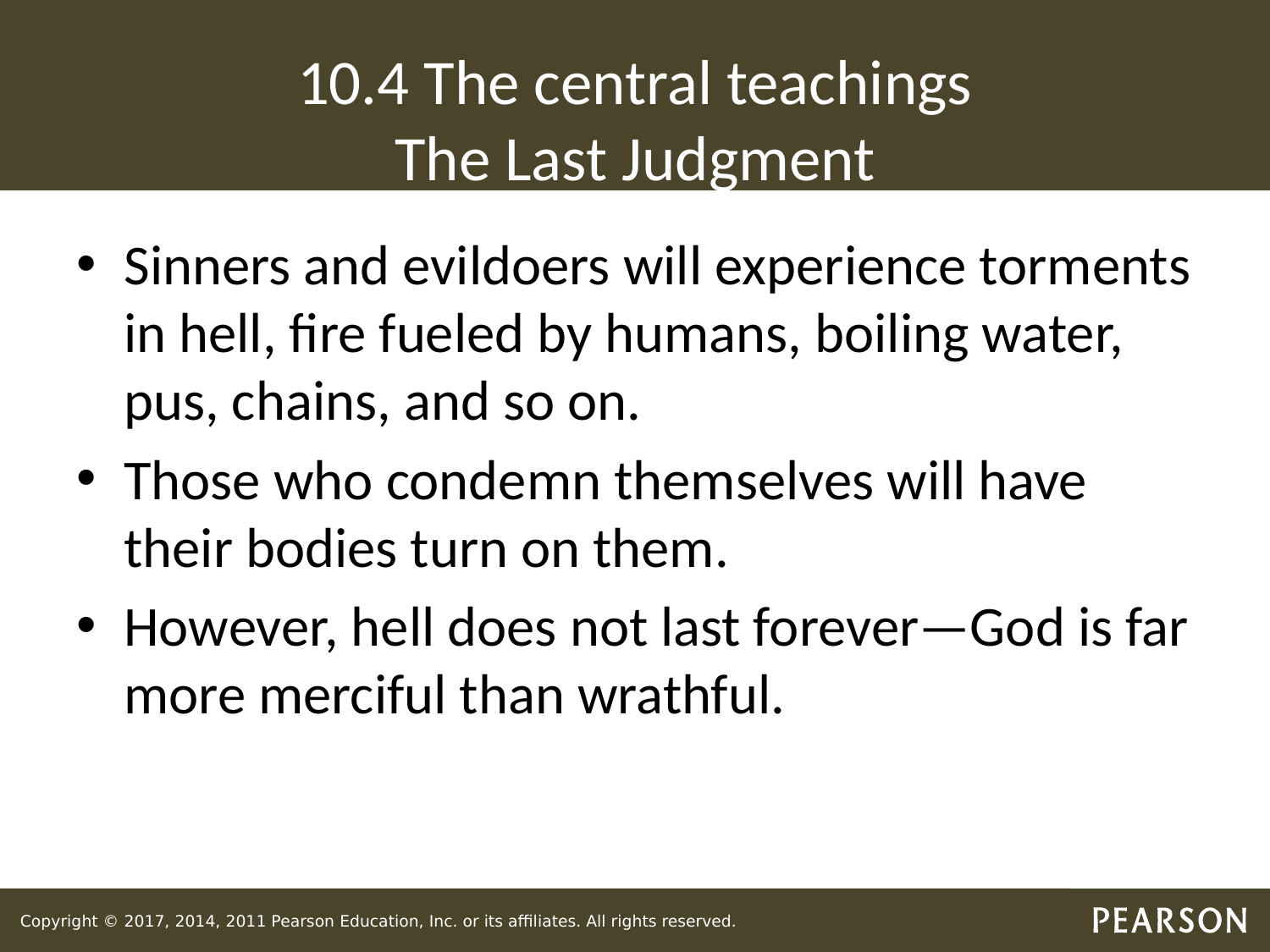

# 10.4 The central teachings The Last Judgment
Sinners and evildoers will experience torments in hell, fire fueled by humans, boiling water, pus, chains, and so on.
Those who condemn themselves will have their bodies turn on them.
However, hell does not last forever—God is far more merciful than wrathful.